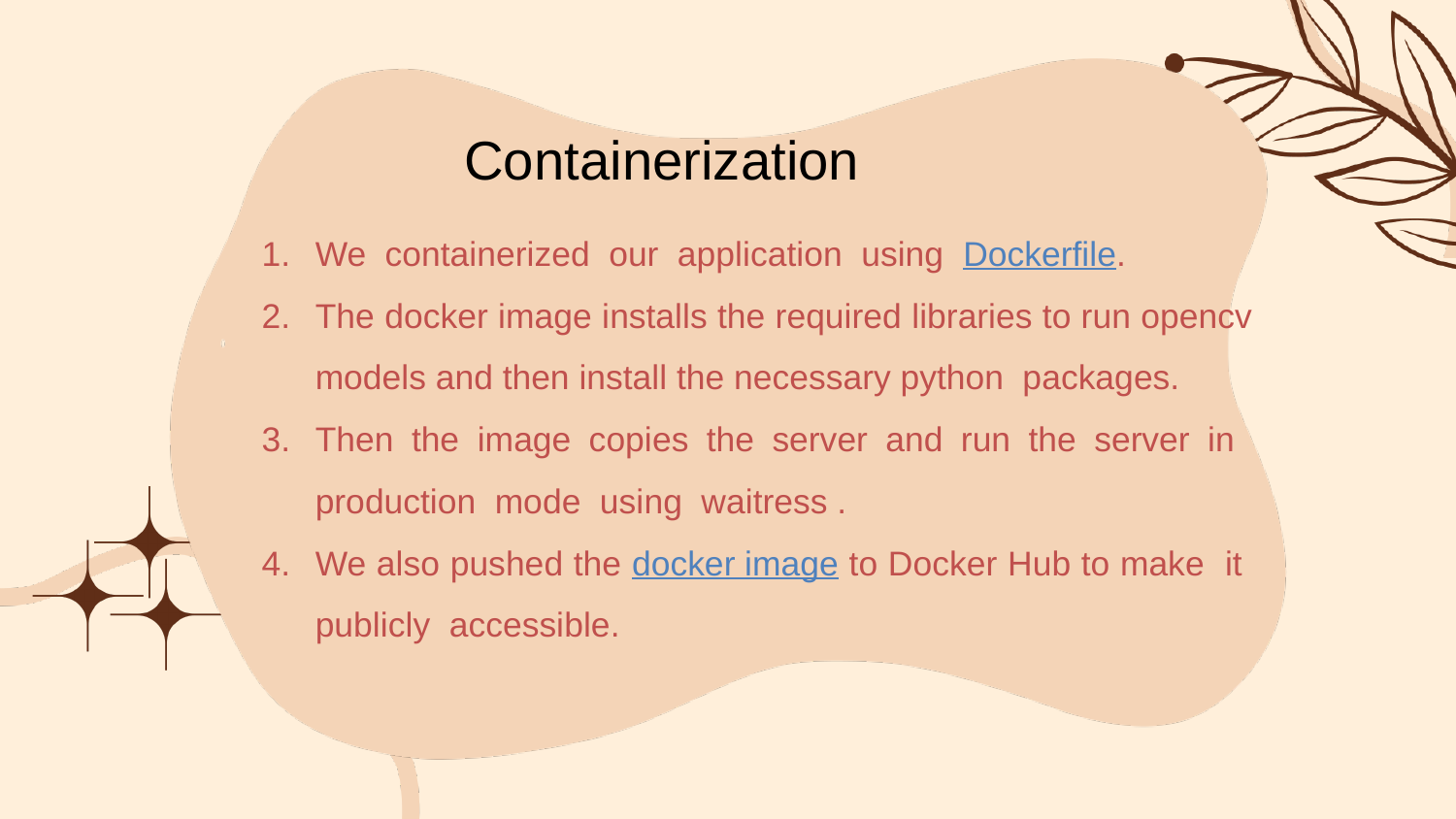

Containerization
We  containerized  our  application  using  Dockerfile.
The docker image installs the required libraries to run opencv models and then install the necessary python  packages.
Then the image copies the server and run the server in  production  mode  using  waitress .
We also pushed the docker image to Docker Hub to make  it  publicly  accessible.